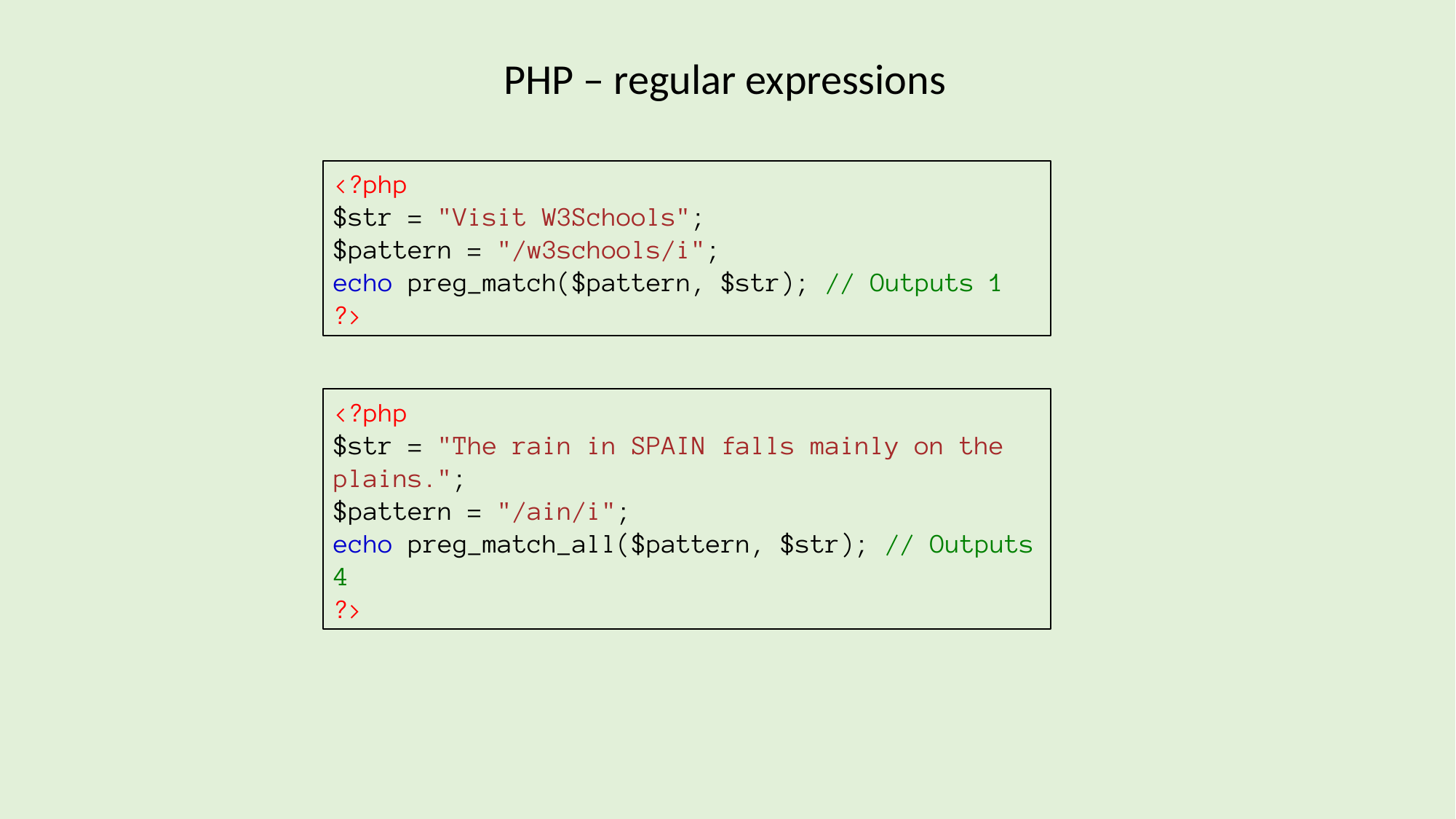

PHP – regular expressions
<?php
$str = "Visit W3Schools";
$pattern = "/w3schools/i";
echo preg_match($pattern, $str); // Outputs 1
?>
<?php
$str = "The rain in SPAIN falls mainly on the plains.";
$pattern = "/ain/i";
echo preg_match_all($pattern, $str); // Outputs 4
?>